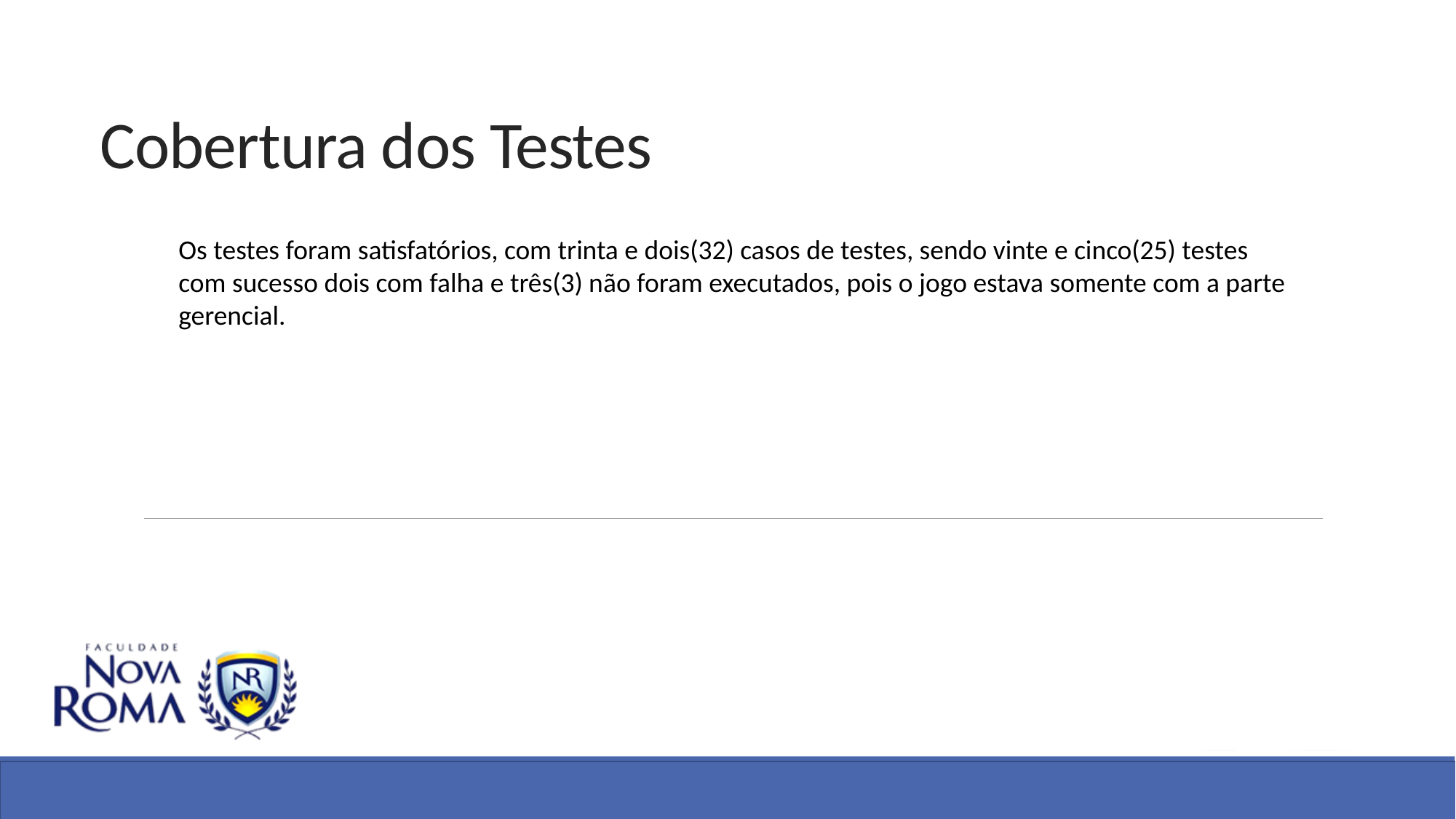

# Cobertura dos Testes
Os testes foram satisfatórios, com trinta e dois(32) casos de testes, sendo vinte e cinco(25) testes com sucesso dois com falha e três(3) não foram executados, pois o jogo estava somente com a parte gerencial.

19/11/2014
Modelagem e Simulação